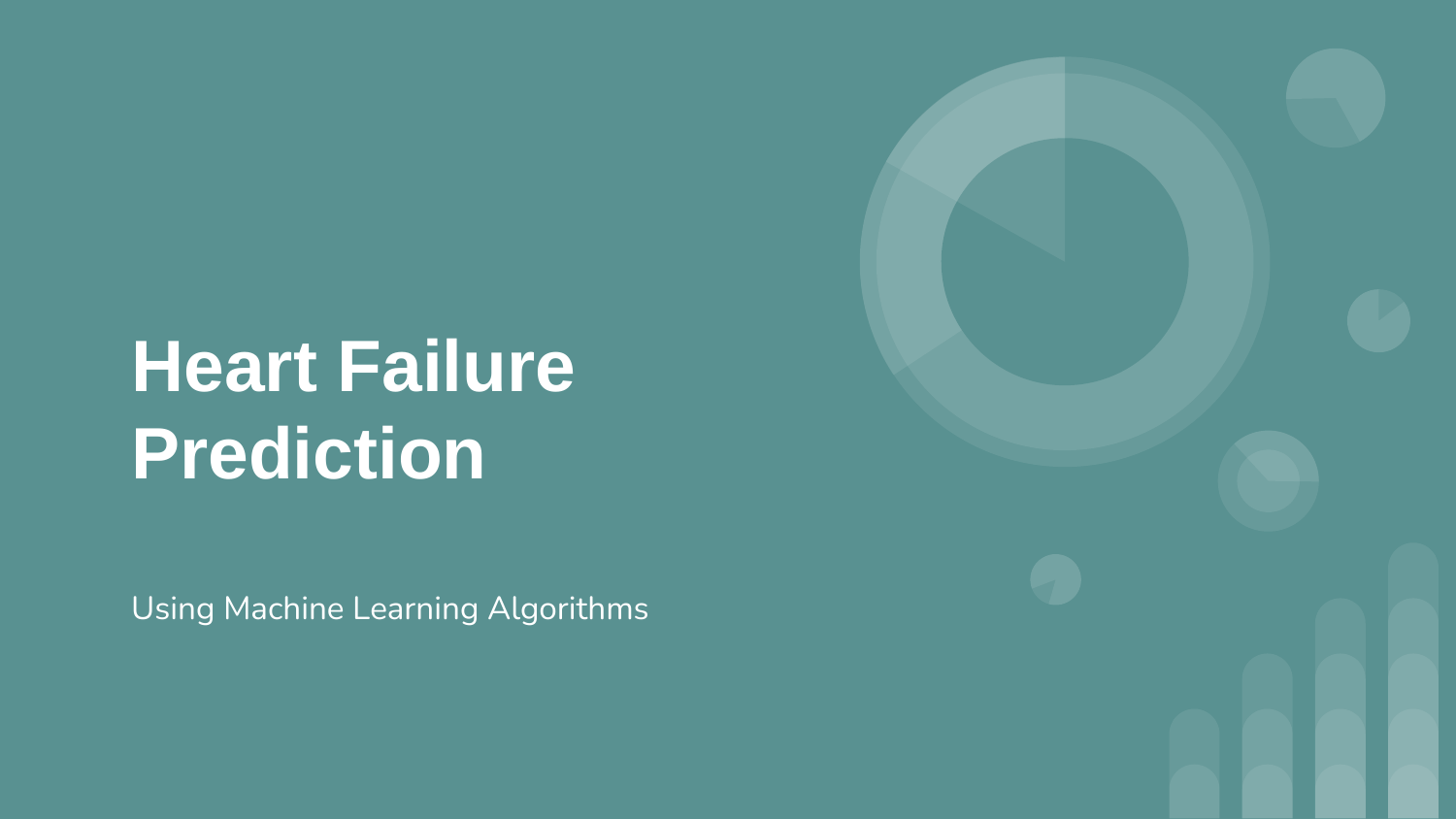

# Heart Failure Prediction
Using Machine Learning Algorithms